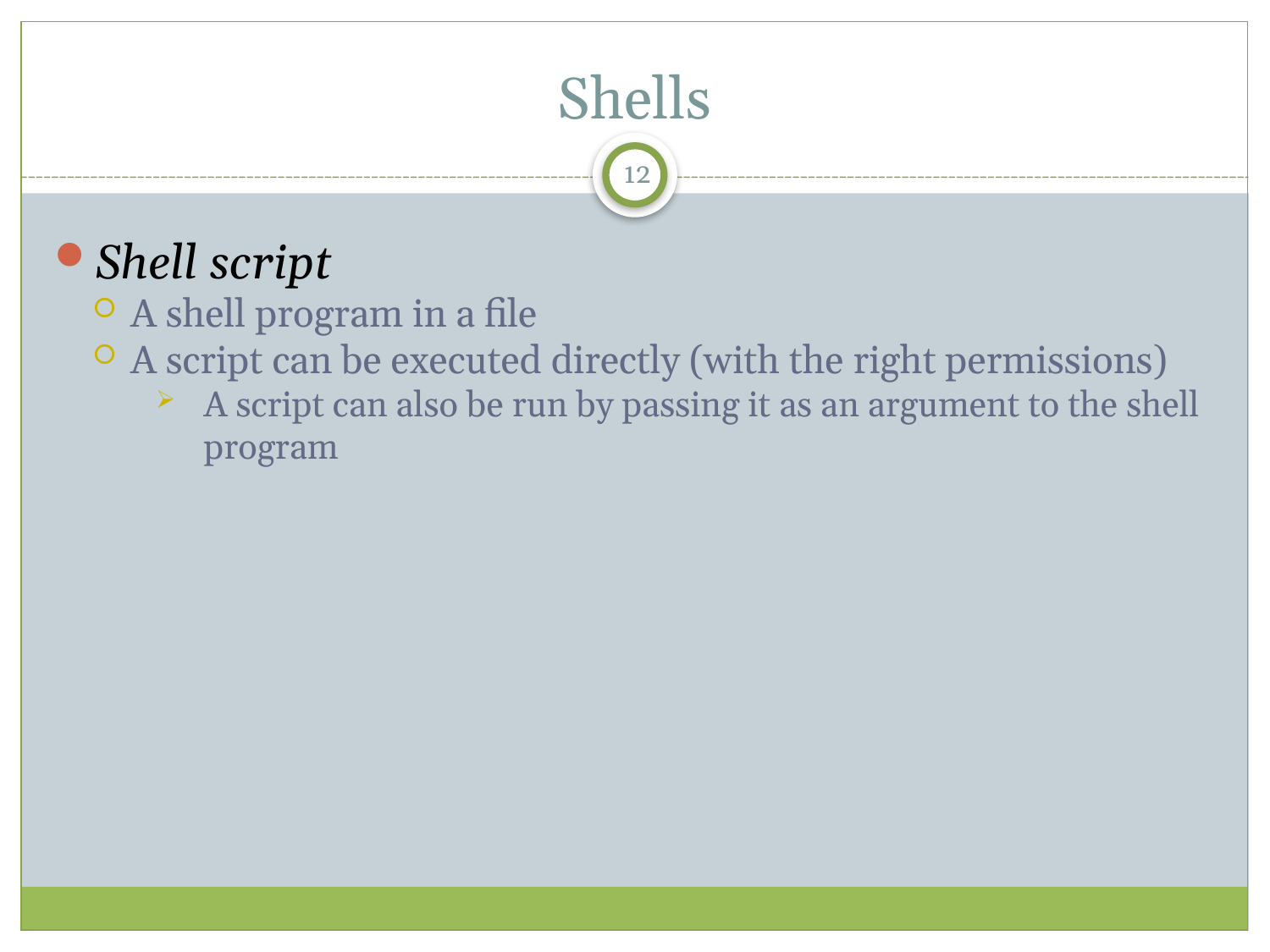

Shells
12
Shell script
A shell program in a file
A script can be executed directly (with the right permissions)
A script can also be run by passing it as an argument to the shell program